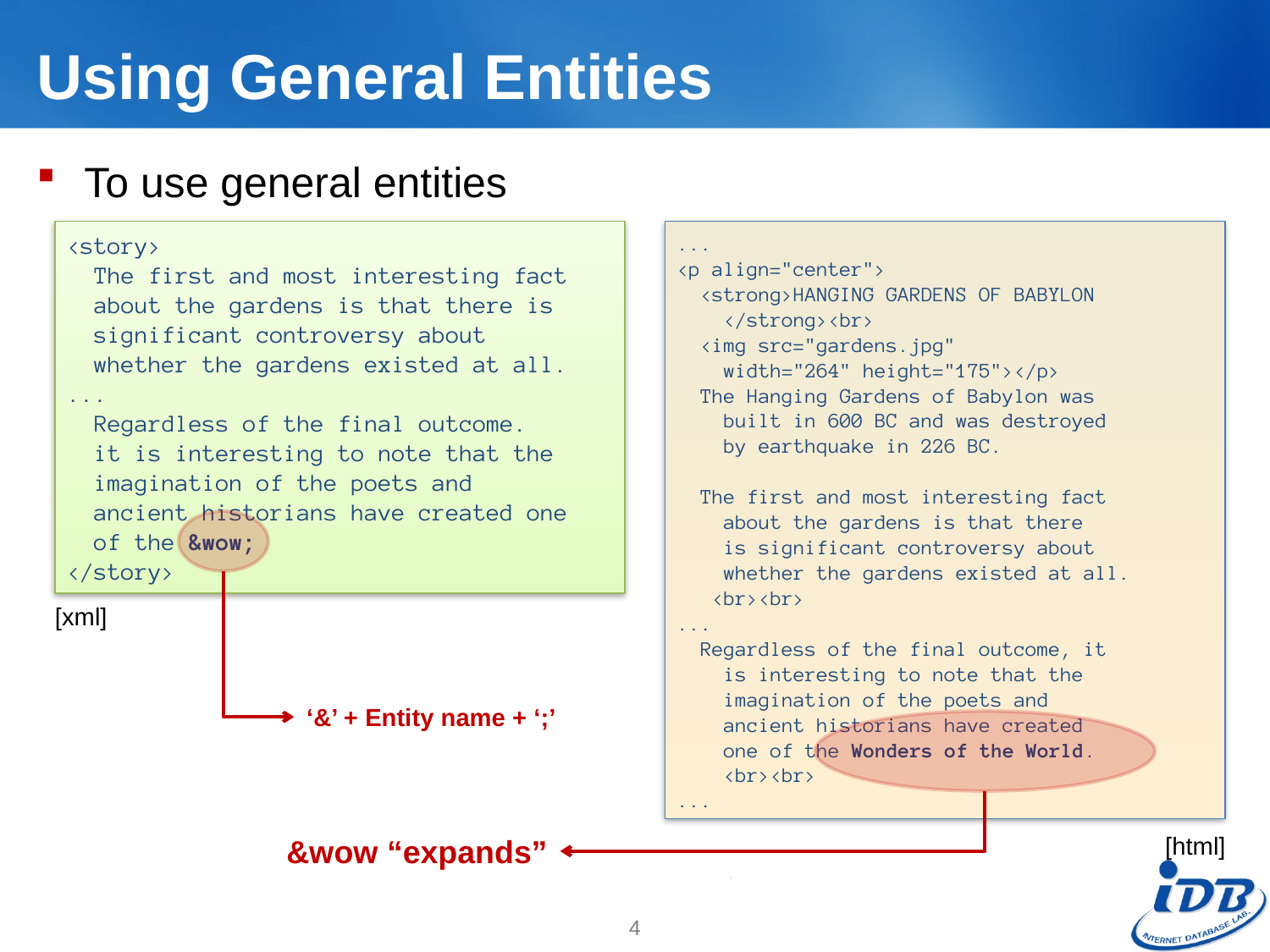

# Using General Entities
To use general entities

...
<p align="center">
  <strong>HANGING GARDENS OF BABYLON
    </strong><br>
  <img src="gardens.jpg"
    width="264" height="175"></p>
  The Hanging Gardens of Babylon was
    built in 600 BC and was destroyed
    by earthquake in 226 BC.

  The first and most interesting fact
    about the gardens is that there
    is significant controversy about
    whether the gardens existed at all.
   <br><br>
...
  Regardless of the final outcome, it
    is interesting to note that the
    imagination of the poets and
    ancient historians have created
    one of the Wonders of the World.
    <br><br>
...

<story>
  The first and most interesting fact
  about the gardens is that there is
  significant controversy about
  whether the gardens existed at all.
...
  Regardless of the final outcome.
  it is interesting to note that the
  imagination of the poets and
  ancient historians have created one
  of the &wow;
</story>

[xml]
‘&’ + Entity name + ‘;’

[html]
&wow “expands”
4